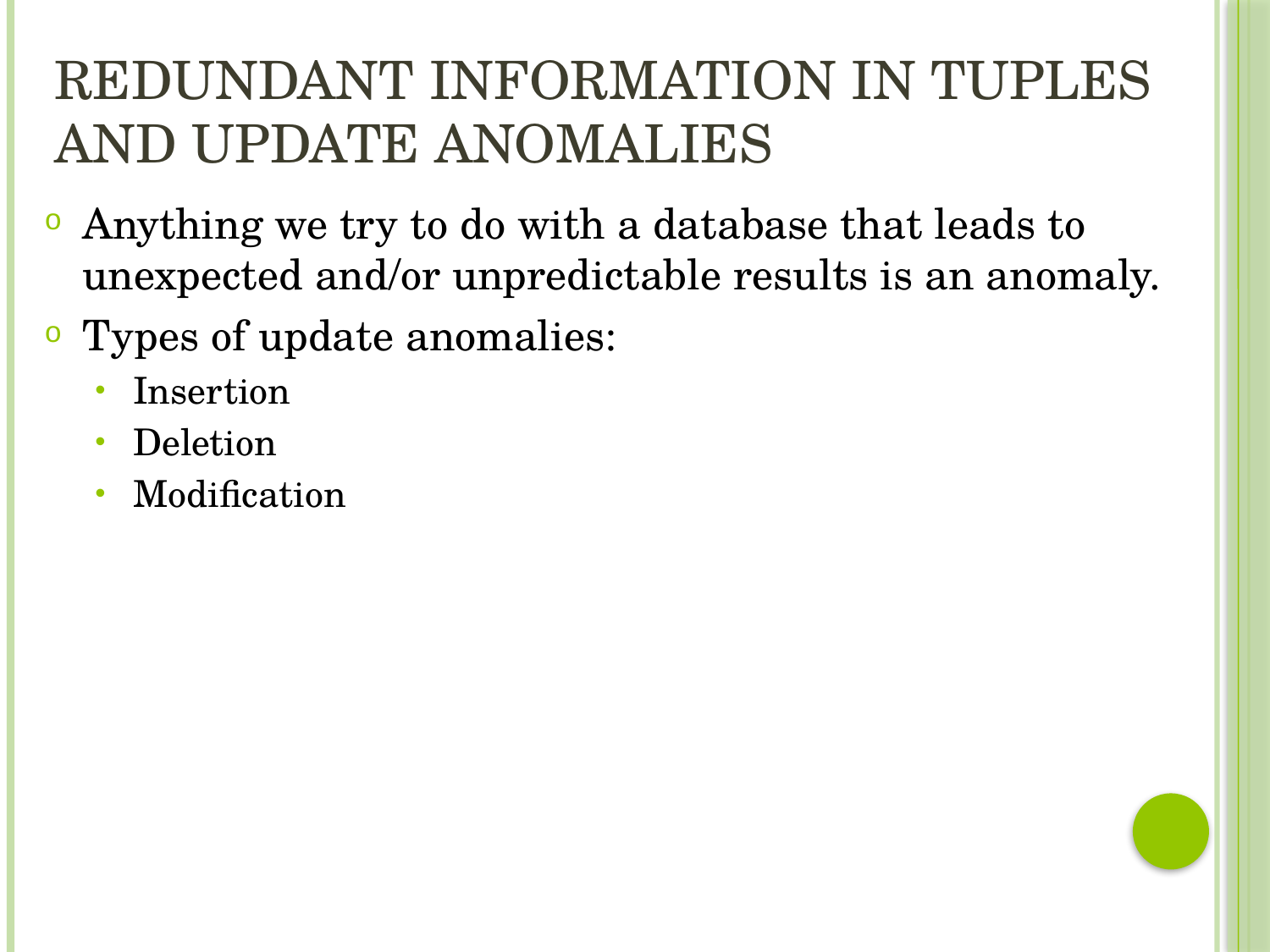

# Redundant Information in Tuples and Update Anomalies
Anything we try to do with a database that leads to unexpected and/or unpredictable results is an anomaly.
Types of update anomalies:
Insertion
Deletion
Modification